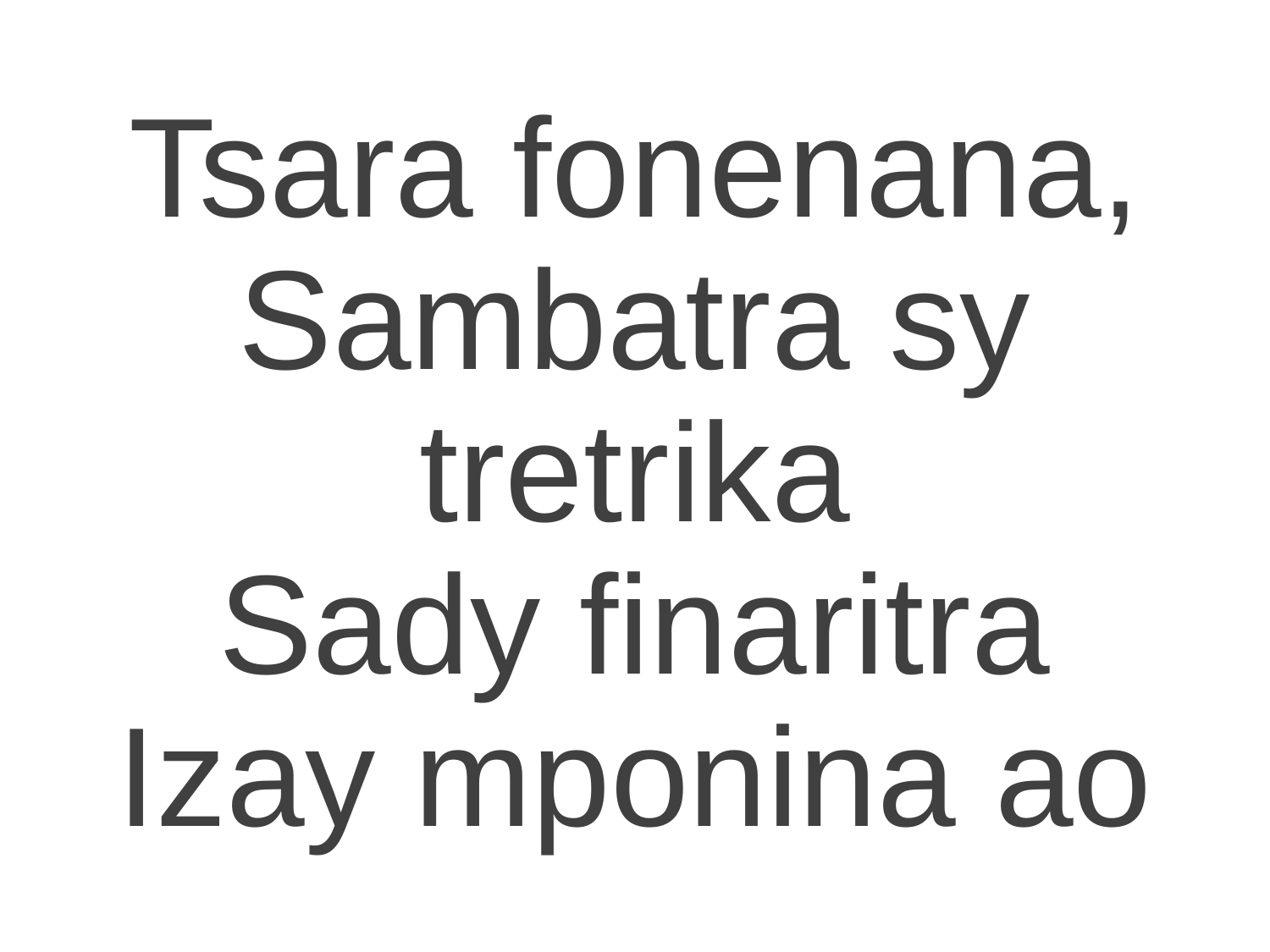

Tsara fonenana,
Sambatra sy tretrika
Sady finaritra
Izay mponina ao